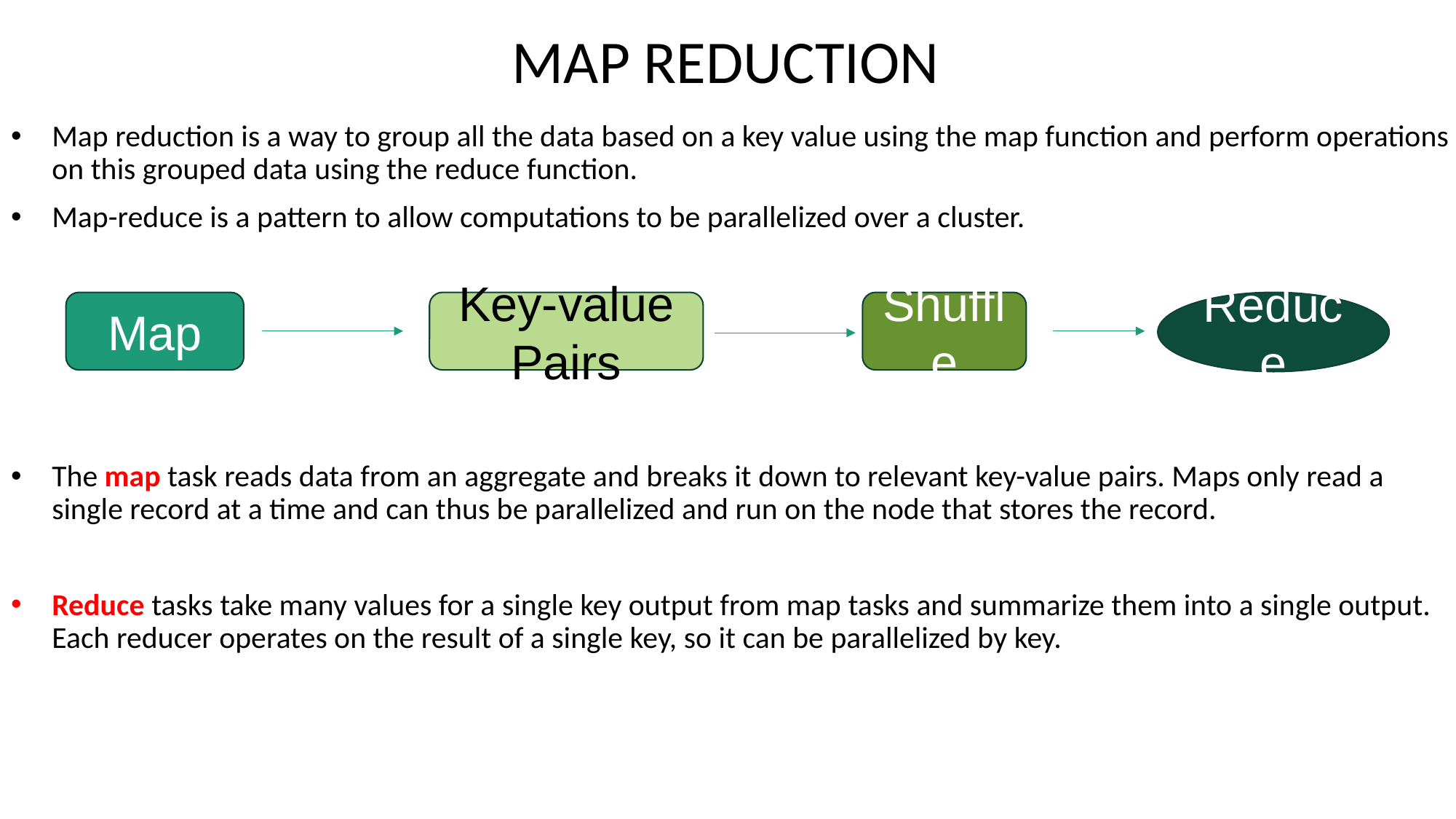

# MAP REDUCTION
Map reduction is a way to group all the data based on a key value using the map function and perform operations on this grouped data using the reduce function.
Map-reduce is a pattern to allow computations to be parallelized over a cluster.

The map task reads data from an aggregate and breaks it down to relevant key-value pairs. Maps only read a single record at a time and can thus be parallelized and run on the node that stores the record.

Reduce tasks take many values for a single key output from map tasks and summarize them into a single output. Each reducer operates on the result of a single key, so it can be parallelized by key.
Map
Key-value Pairs
Shuffle
Reduce